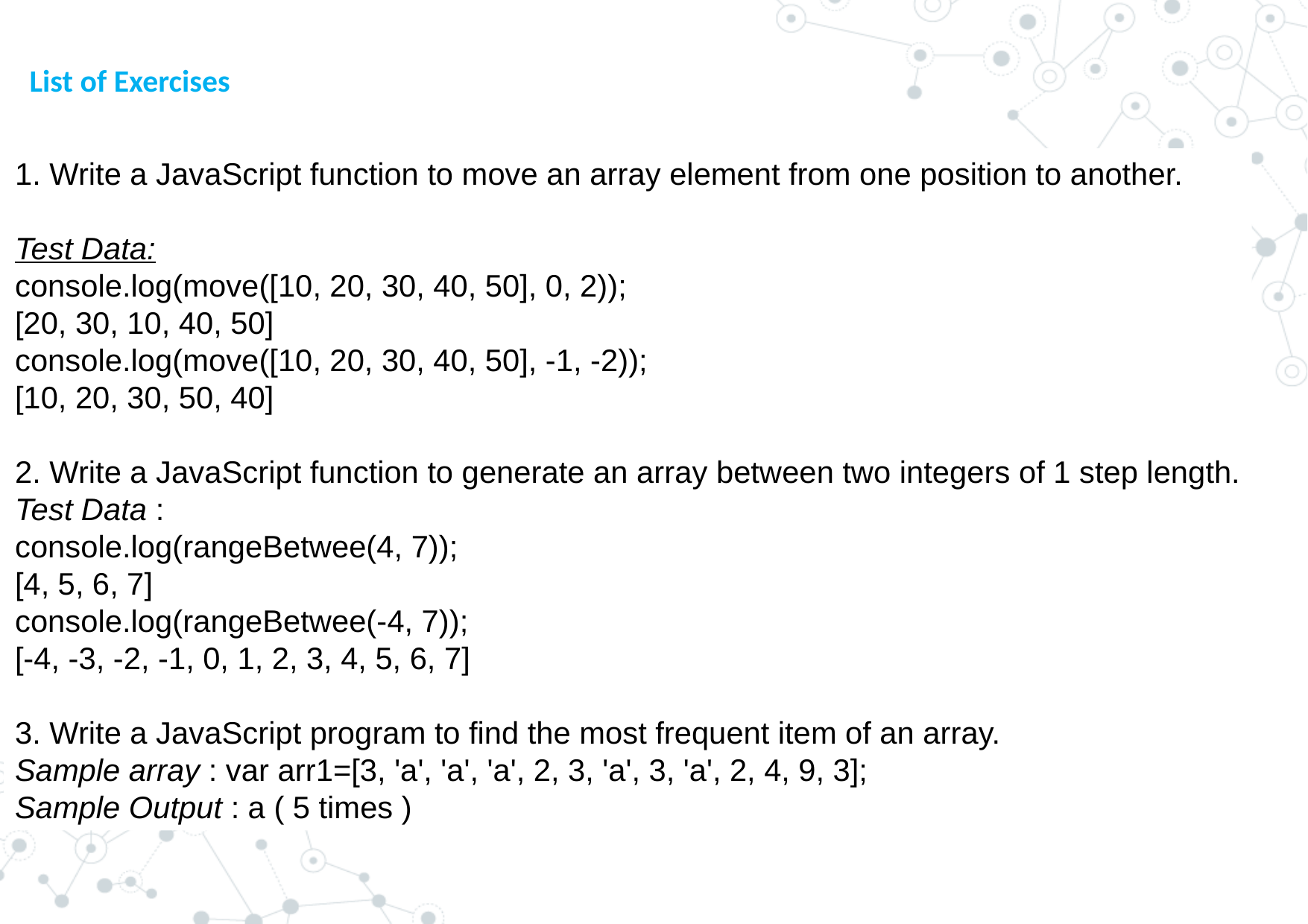

# List of Exercises
1. Write a JavaScript function to move an array element from one position to another.

Test Data:
console.log(move([10, 20, 30, 40, 50], 0, 2));
[20, 30, 10, 40, 50]
console.log(move([10, 20, 30, 40, 50], -1, -2));
[10, 20, 30, 50, 40]

2. Write a JavaScript function to generate an array between two integers of 1 step length.
Test Data :
console.log(rangeBetwee(4, 7)); 
[4, 5, 6, 7]
console.log(rangeBetwee(-4, 7));
[-4, -3, -2, -1, 0, 1, 2, 3, 4, 5, 6, 7]

3. Write a JavaScript program to find the most frequent item of an array.
Sample array : var arr1=[3, 'a', 'a', 'a', 2, 3, 'a', 3, 'a', 2, 4, 9, 3];
Sample Output : a ( 5 times )